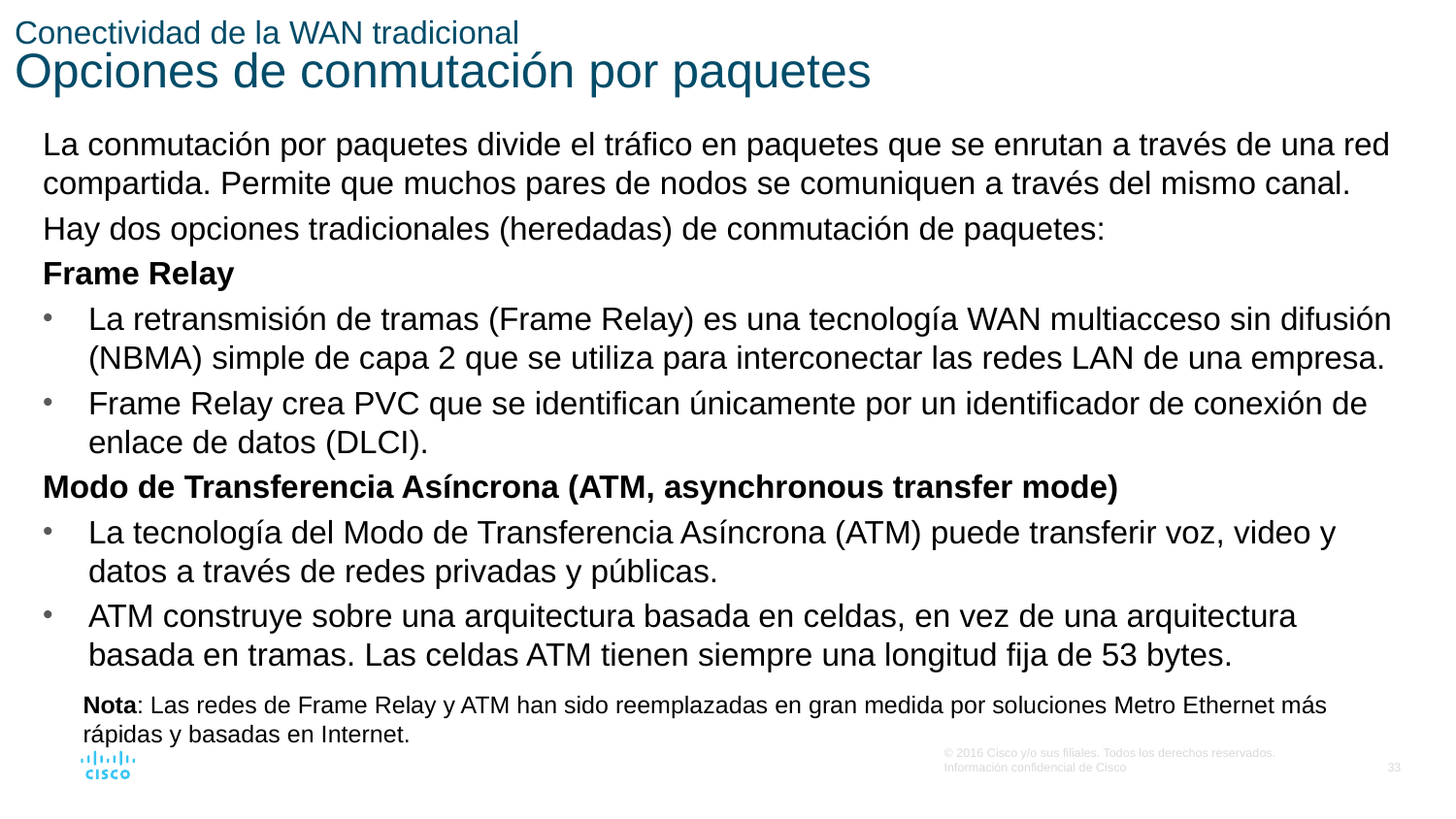

# Conectividad de la WAN tradicional Opciones de conmutación por paquetes
La conmutación por paquetes divide el tráfico en paquetes que se enrutan a través de una red compartida. Permite que muchos pares de nodos se comuniquen a través del mismo canal.
Hay dos opciones tradicionales (heredadas) de conmutación de paquetes:
Frame Relay
La retransmisión de tramas (Frame Relay) es una tecnología WAN multiacceso sin difusión (NBMA) simple de capa 2 que se utiliza para interconectar las redes LAN de una empresa.
Frame Relay crea PVC que se identifican únicamente por un identificador de conexión de enlace de datos (DLCI).
Modo de Transferencia Asíncrona (ATM, asynchronous transfer mode)
La tecnología del Modo de Transferencia Asíncrona (ATM) puede transferir voz, video y datos a través de redes privadas y públicas.
ATM construye sobre una arquitectura basada en celdas, en vez de una arquitectura basada en tramas. Las celdas ATM tienen siempre una longitud fija de 53 bytes.

Nota: Las redes de Frame Relay y ATM han sido reemplazadas en gran medida por soluciones Metro Ethernet más rápidas y basadas en Internet.